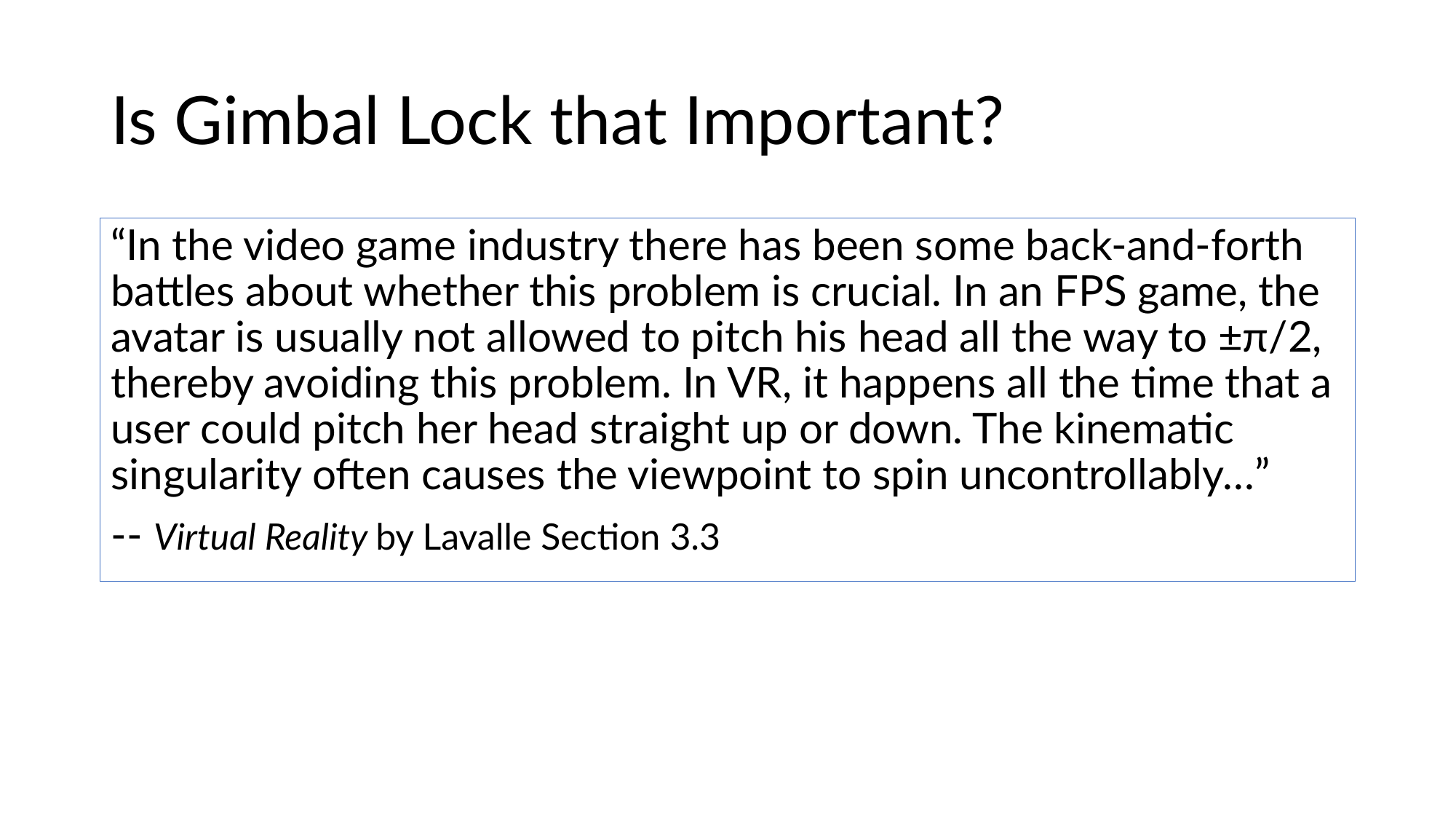

# Is Gimbal Lock that Important?
“In the video game industry there has been some back-and-forth battles about whether this problem is crucial. In an FPS game, the avatar is usually not allowed to pitch his head all the way to ±π/2, thereby avoiding this problem. In VR, it happens all the time that a user could pitch her head straight up or down. The kinematic singularity often causes the viewpoint to spin uncontrollably…”
-- Virtual Reality by Lavalle Section 3.3